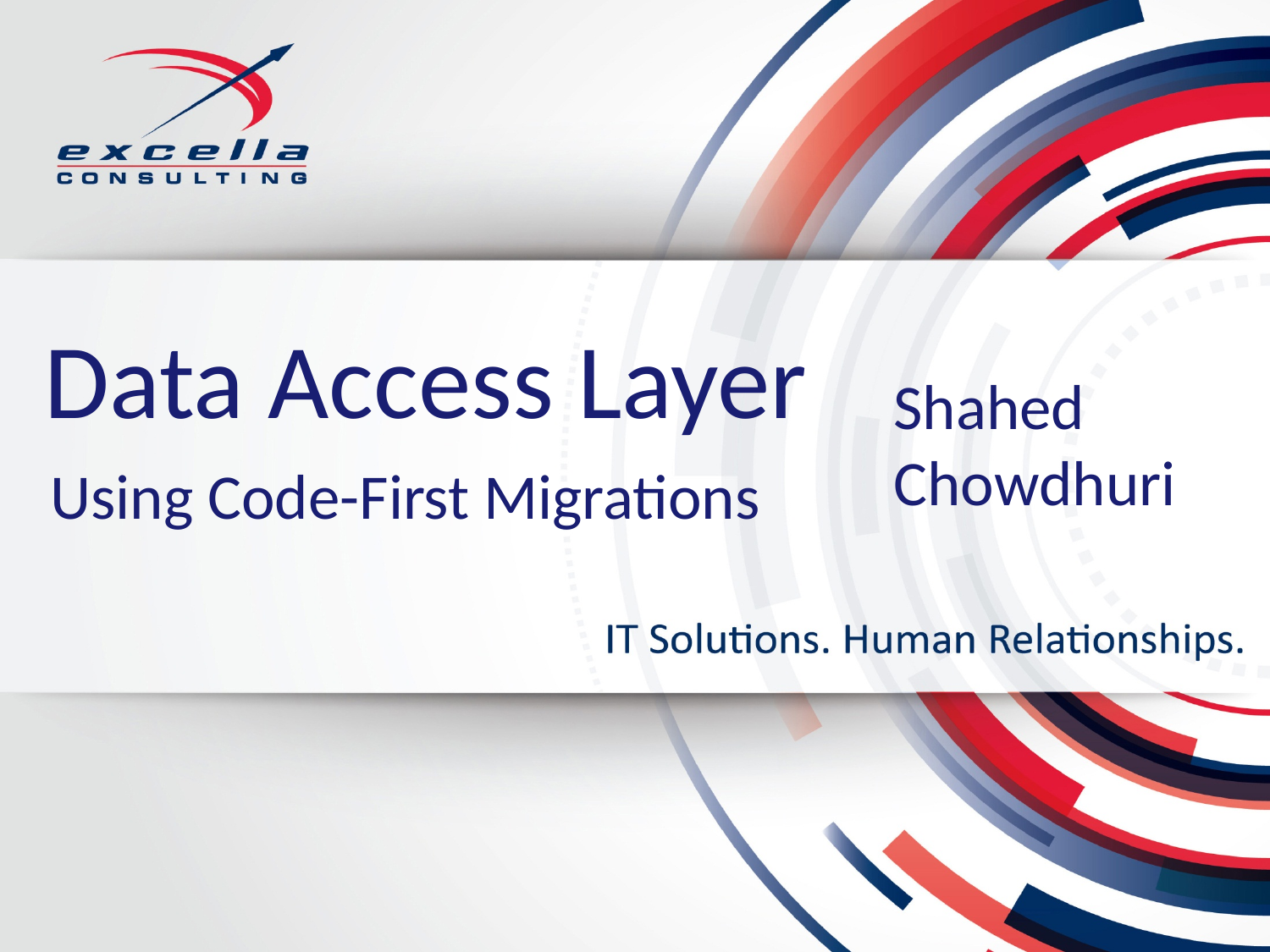

Data Access Layer
Shahed
Chowdhuri
Using Code-First Migrations